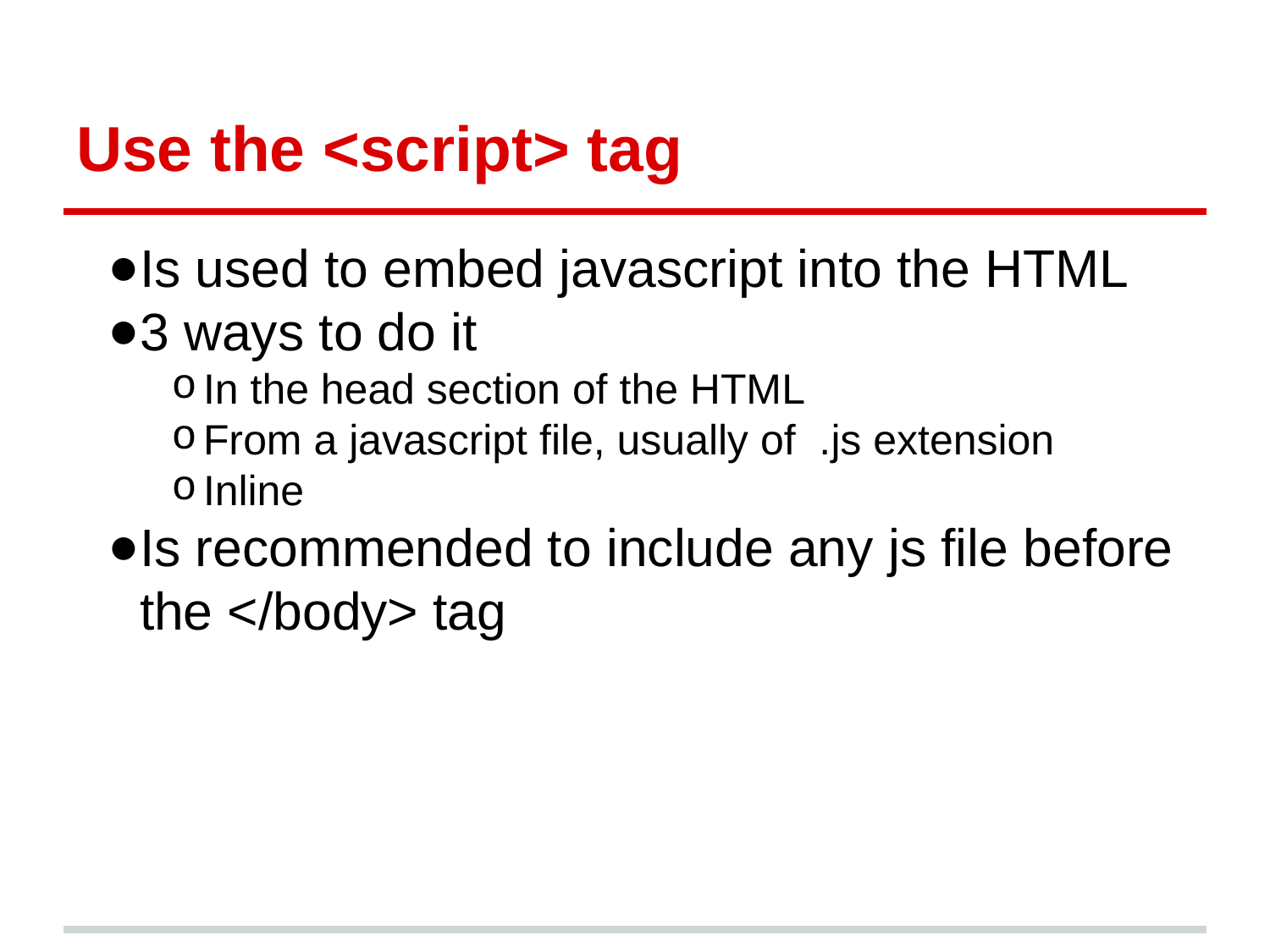

# Use the <script> tag
Is used to embed javascript into the HTML
3 ways to do it
In the head section of the HTML
From a javascript file, usually of  .js extension
Inline
Is recommended to include any js file before the </body> tag